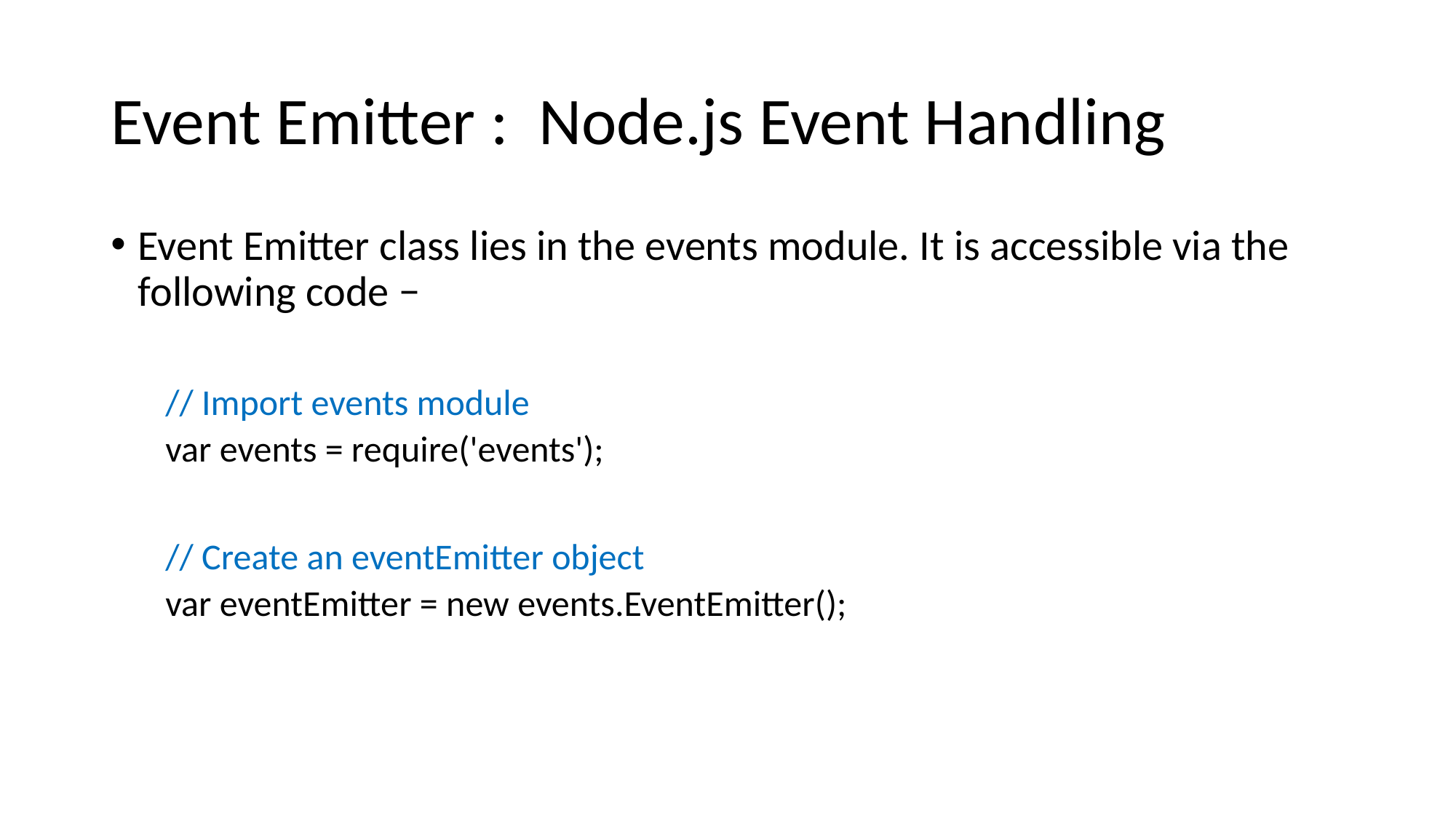

# Event Emitter :  Node.js Event Handling
Event Emitter class lies in the events module. It is accessible via the following code −

// Import events module
var events = require('events');

// Create an eventEmitter object
var eventEmitter = new events.EventEmitter();